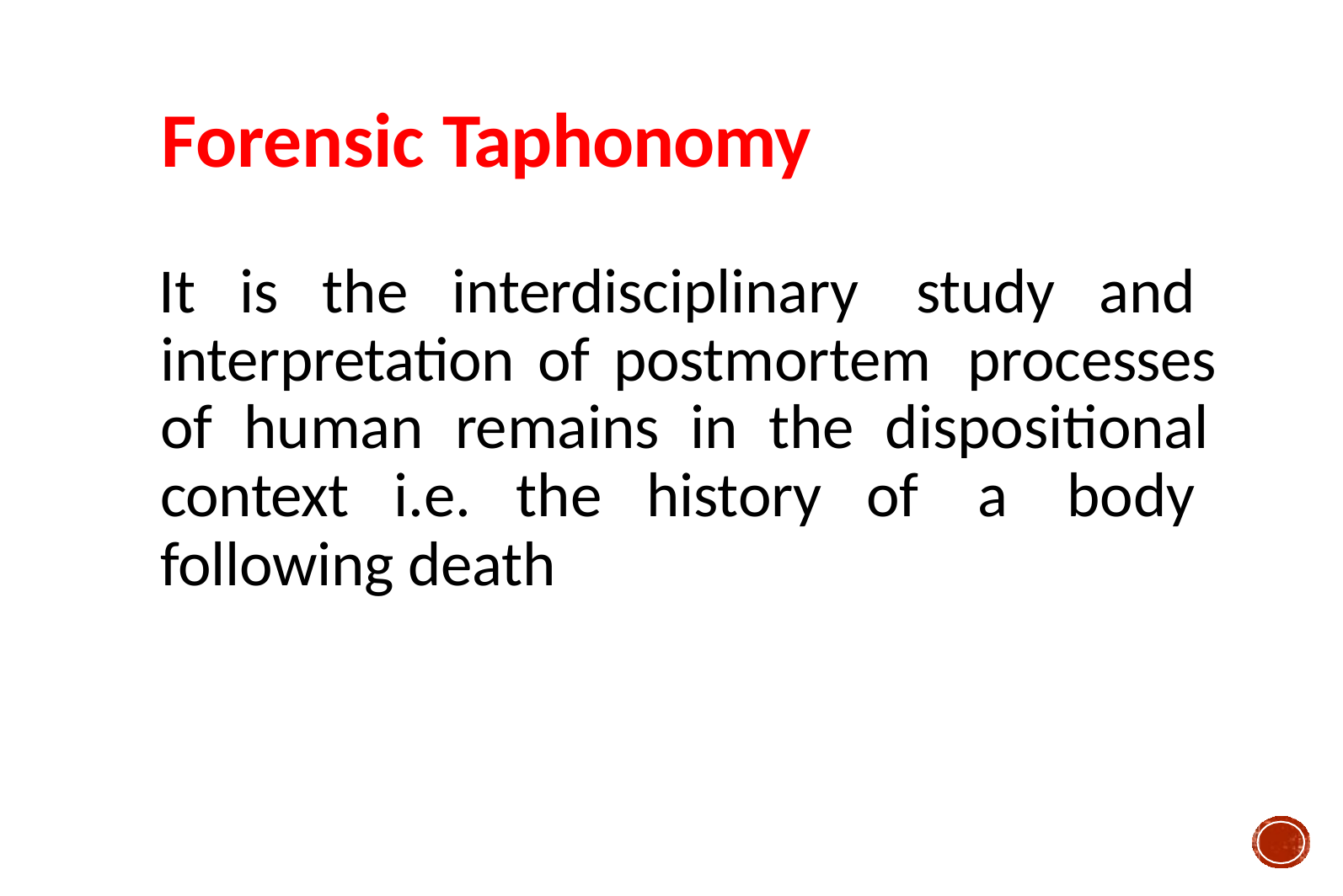

# Forensic Taphonomy
It is the interdisciplinary study and  interpretation of postmortem processes  of human remains in the dispositional  context i.e. the history of a body  following death